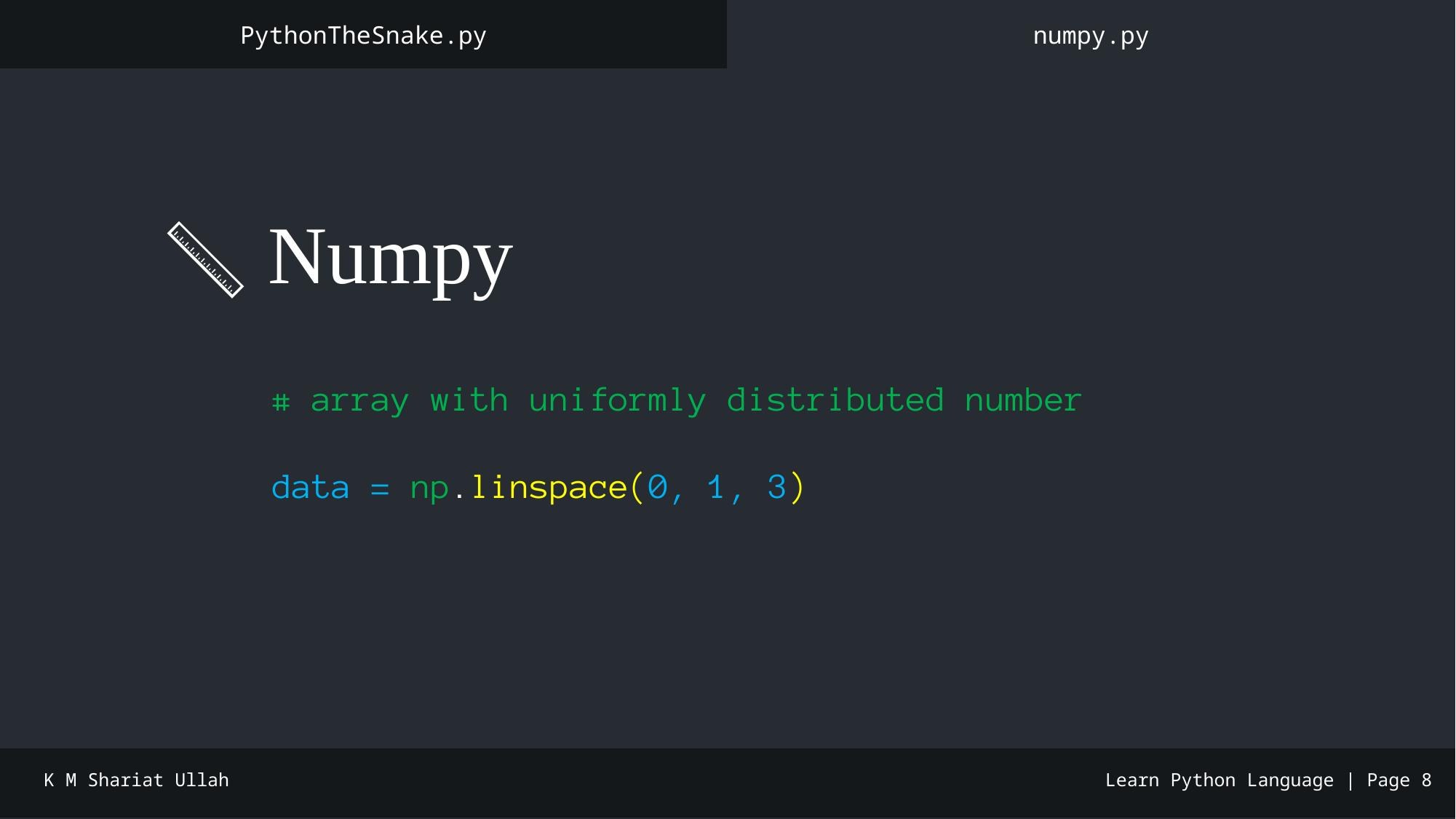

PythonTheSnake.py
numpy.py

📏 Numpy
# array with uniformly distributed number

data = np.linspace(0, 1, 3)

K M Shariat Ullah
Learn Python Language | Page 8